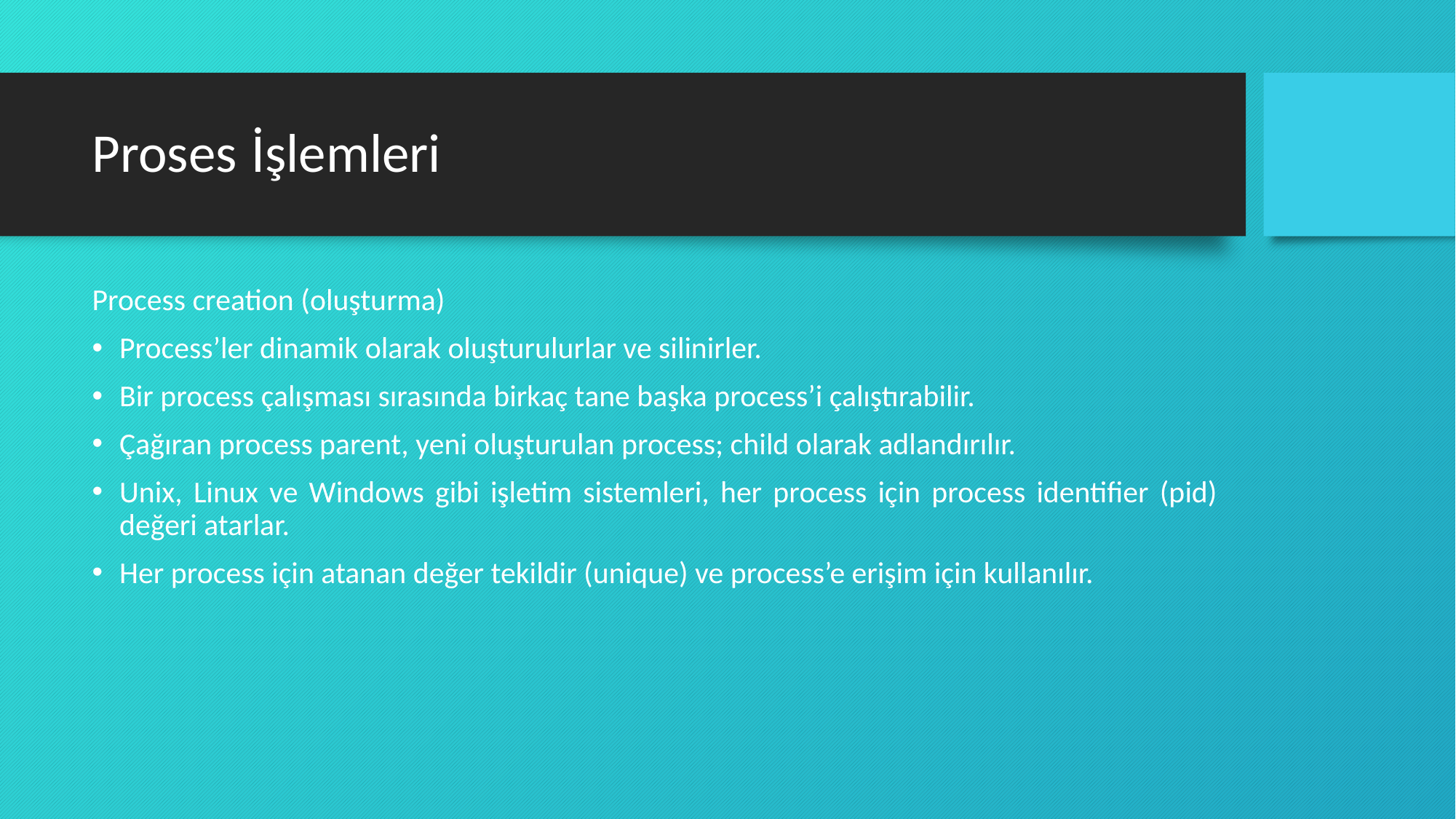

# Proses İşlemleri
Process creation (oluşturma)
Process’ler dinamik olarak oluşturulurlar ve silinirler.
Bir process çalışması sırasında birkaç tane başka process’i çalıştırabilir.
Çağıran process parent, yeni oluşturulan process; child olarak adlandırılır.
Unix, Linux ve Windows gibi işletim sistemleri, her process için process identifier (pid) değeri atarlar.
Her process için atanan değer tekildir (unique) ve process’e erişim için kullanılır.